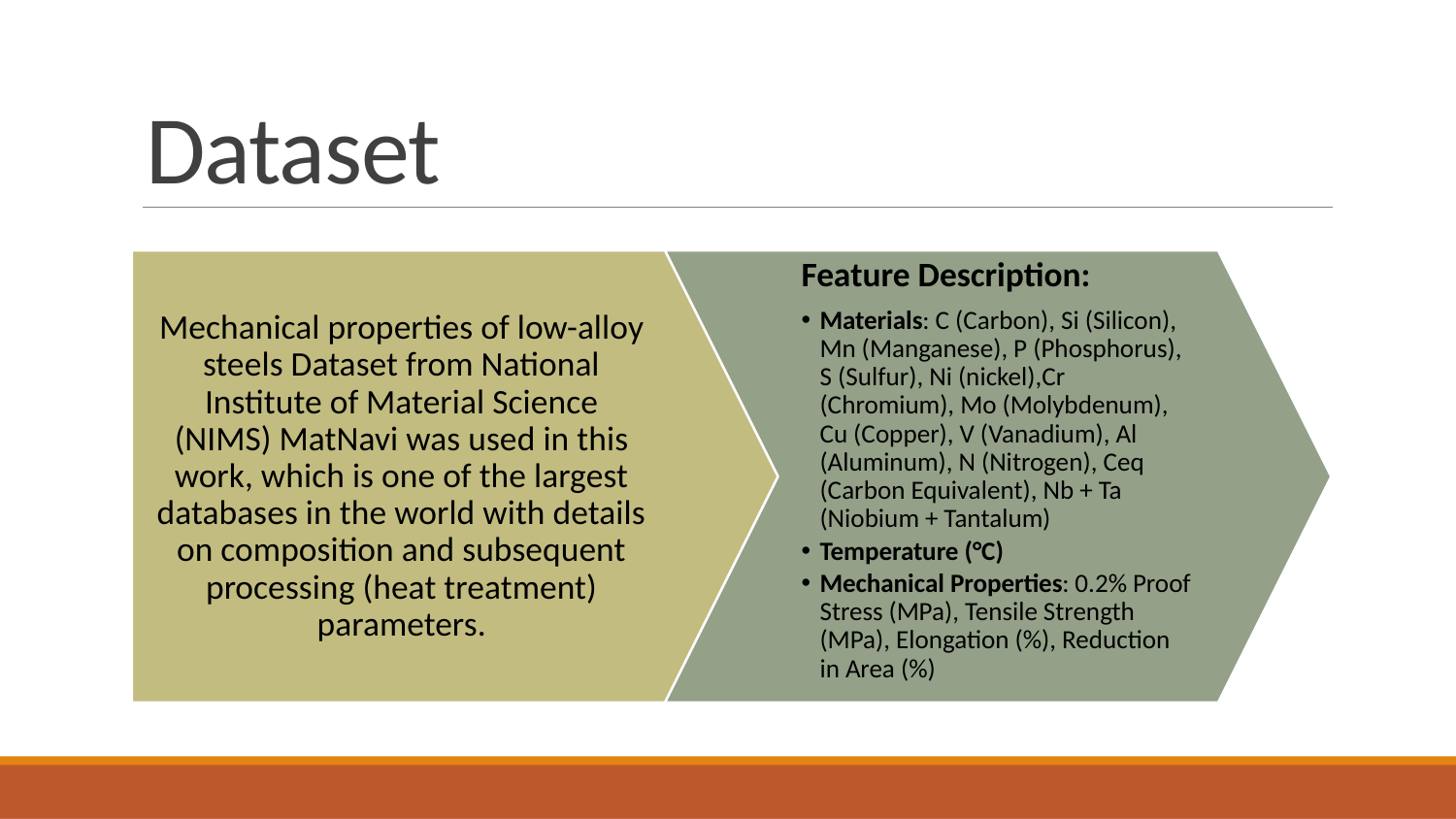

# Dataset
Mechanical properties of low-alloy steels Dataset from National Institute of Material Science (NIMS) MatNavi was used in this work, which is one of the largest databases in the world with details on composition and subsequent processing (heat treatment) parameters.
Feature Description:
Materials: C (Carbon), Si (Silicon), Mn (Manganese), P (Phosphorus), S (Sulfur), Ni (nickel),Cr (Chromium), Mo (Molybdenum), Cu (Copper), V (Vanadium), Al (Aluminum), N (Nitrogen), Ceq (Carbon Equivalent), Nb + Ta (Niobium + Tantalum)
Temperature (°C)
Mechanical Properties: 0.2% Proof Stress (MPa), Tensile Strength (MPa), Elongation (%), Reduction in Area (%)